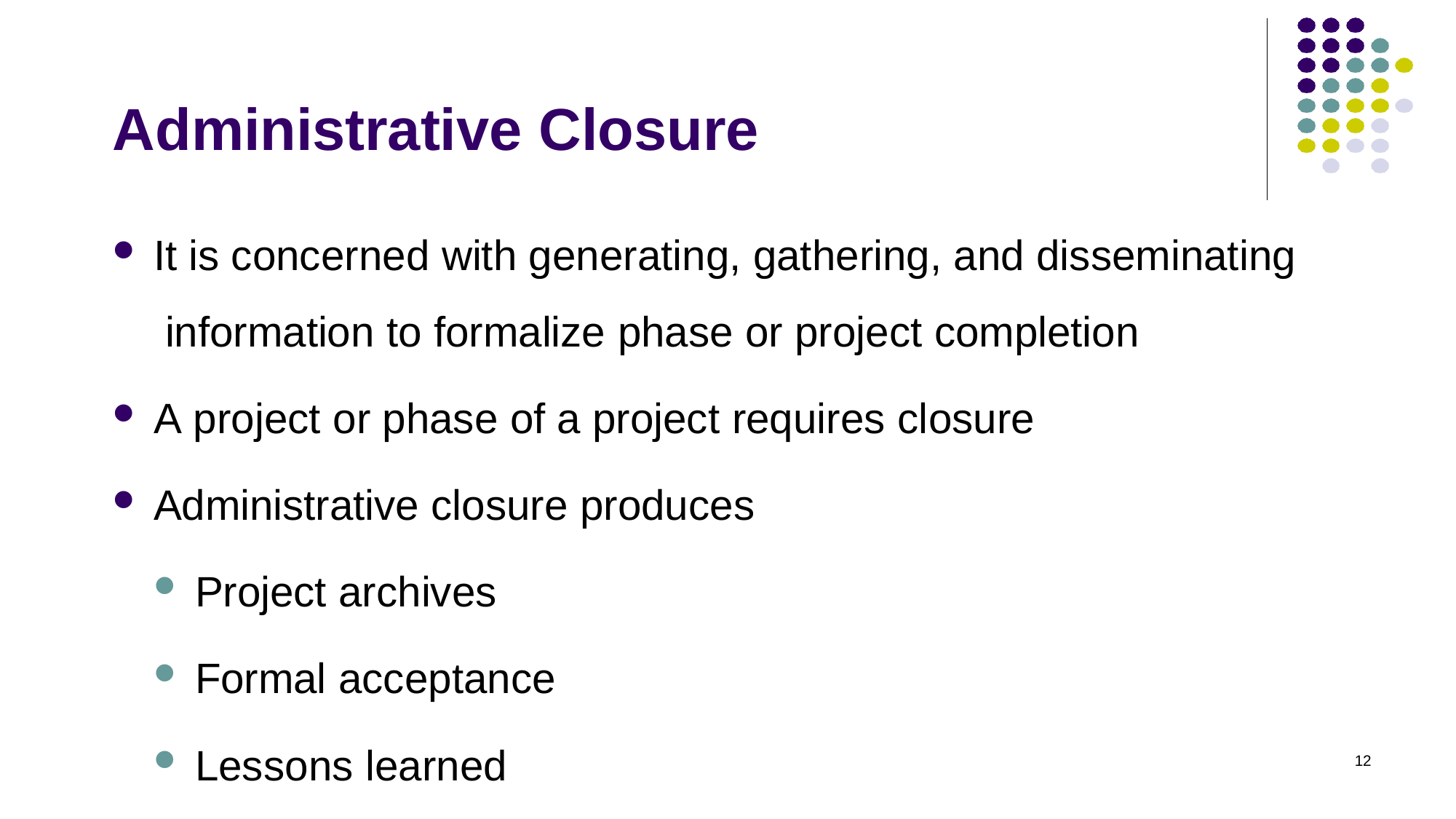

# Administrative Closure
It is concerned with generating, gathering, and disseminating  information to formalize phase or project completion
A project or phase of a project requires closure
Administrative closure produces
Project archives
Formal acceptance
Lessons learned
12